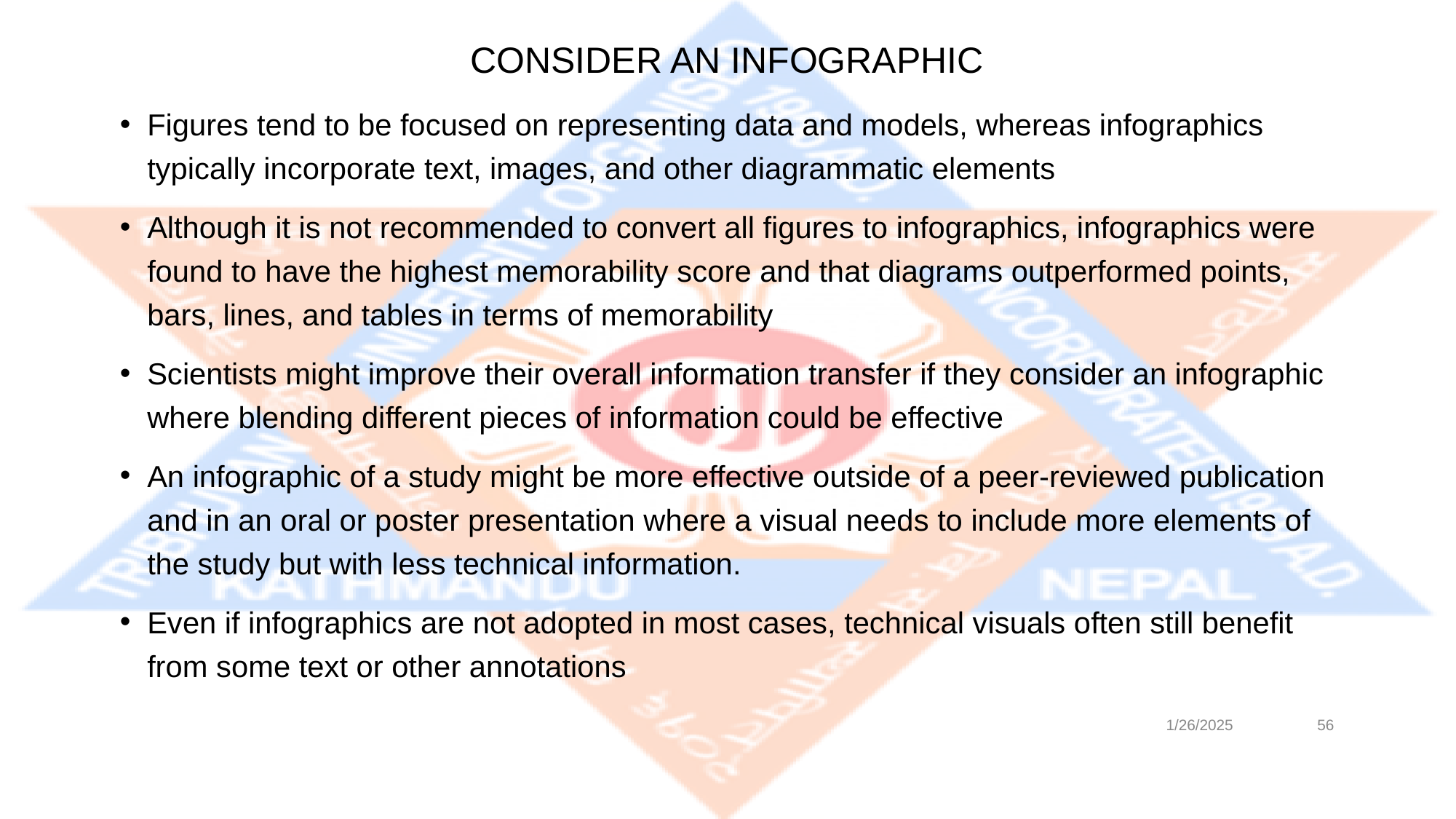

# CONSIDER AN INFOGRAPHIC
Figures tend to be focused on representing data and models, whereas infographics typically incorporate text, images, and other diagrammatic elements
Although it is not recommended to convert all figures to infographics, infographics were found to have the highest memorability score and that diagrams outperformed points, bars, lines, and tables in terms of memorability
Scientists might improve their overall information transfer if they consider an infographic where blending different pieces of information could be effective
An infographic of a study might be more effective outside of a peer-reviewed publication and in an oral or poster presentation where a visual needs to include more elements of the study but with less technical information.
Even if infographics are not adopted in most cases, technical visuals often still benefit from some text or other annotations
1/26/2025
56